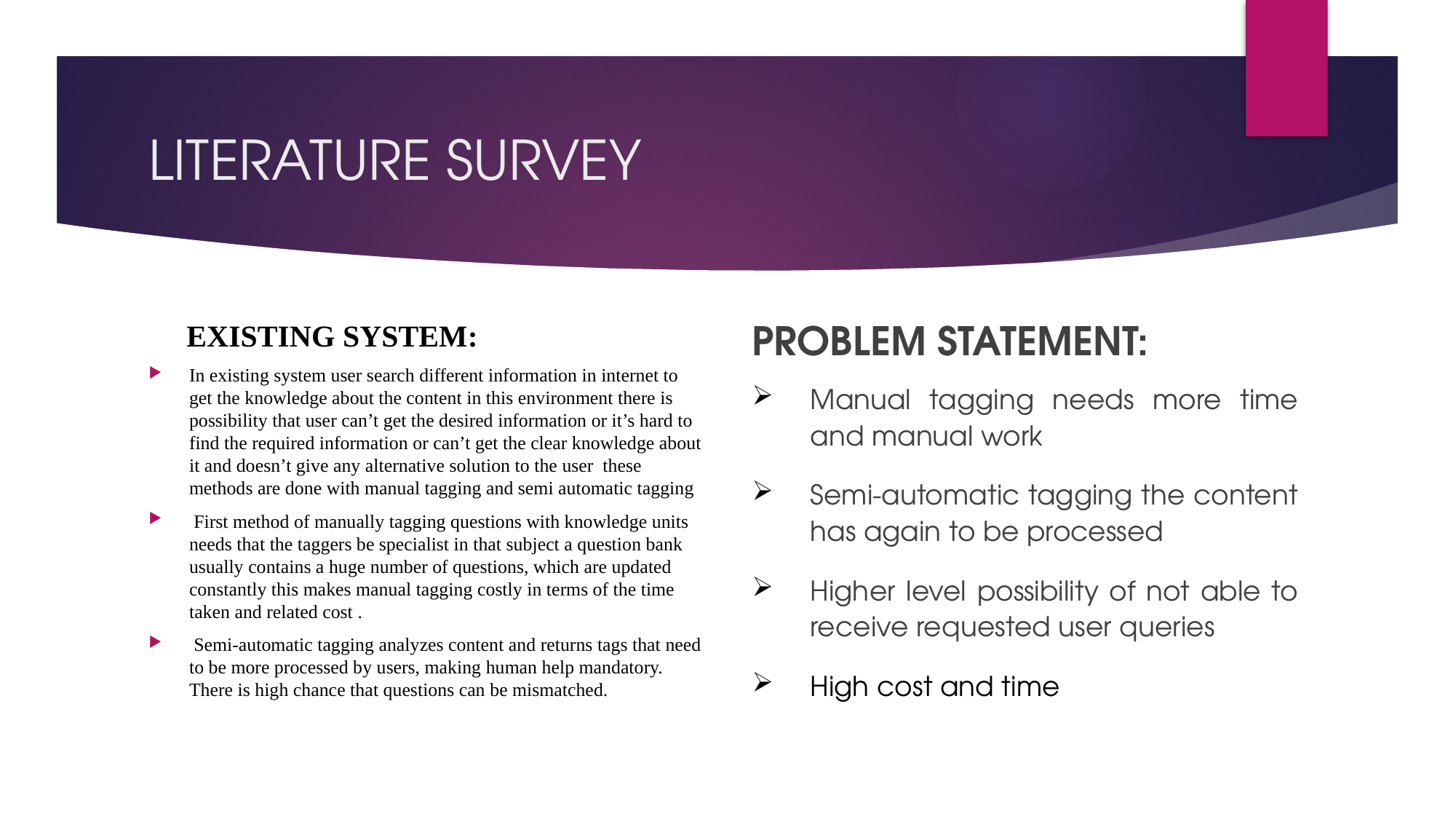

# LITERATURE SURVEY
        EXISTING SYSTEM:
In existing system user search different information in internet to get the knowledge about the content in this environment there is possibility that user can’t get the desired information or it’s hard to find the required information or can’t get the clear knowledge about it and doesn’t give any alternative solution to the user  these methods are done with manual tagging and semi automatic tagging
 First method of manually tagging questions with knowledge units needs that the taggers be specialist in that subject a question bank usually contains a huge number of questions, which are updated constantly this makes manual tagging costly in terms of the time taken and related cost .
 Semi-automatic tagging analyzes content and returns tags that need to be more processed by users, making human help mandatory. There is high chance that questions can be mismatched.

PROBLEM STATEMENT:
Manual tagging needs more time and manual work
Semi-automatic tagging the content has again to be processed
Higher level possibility of not able to receive requested user queries
High cost and time